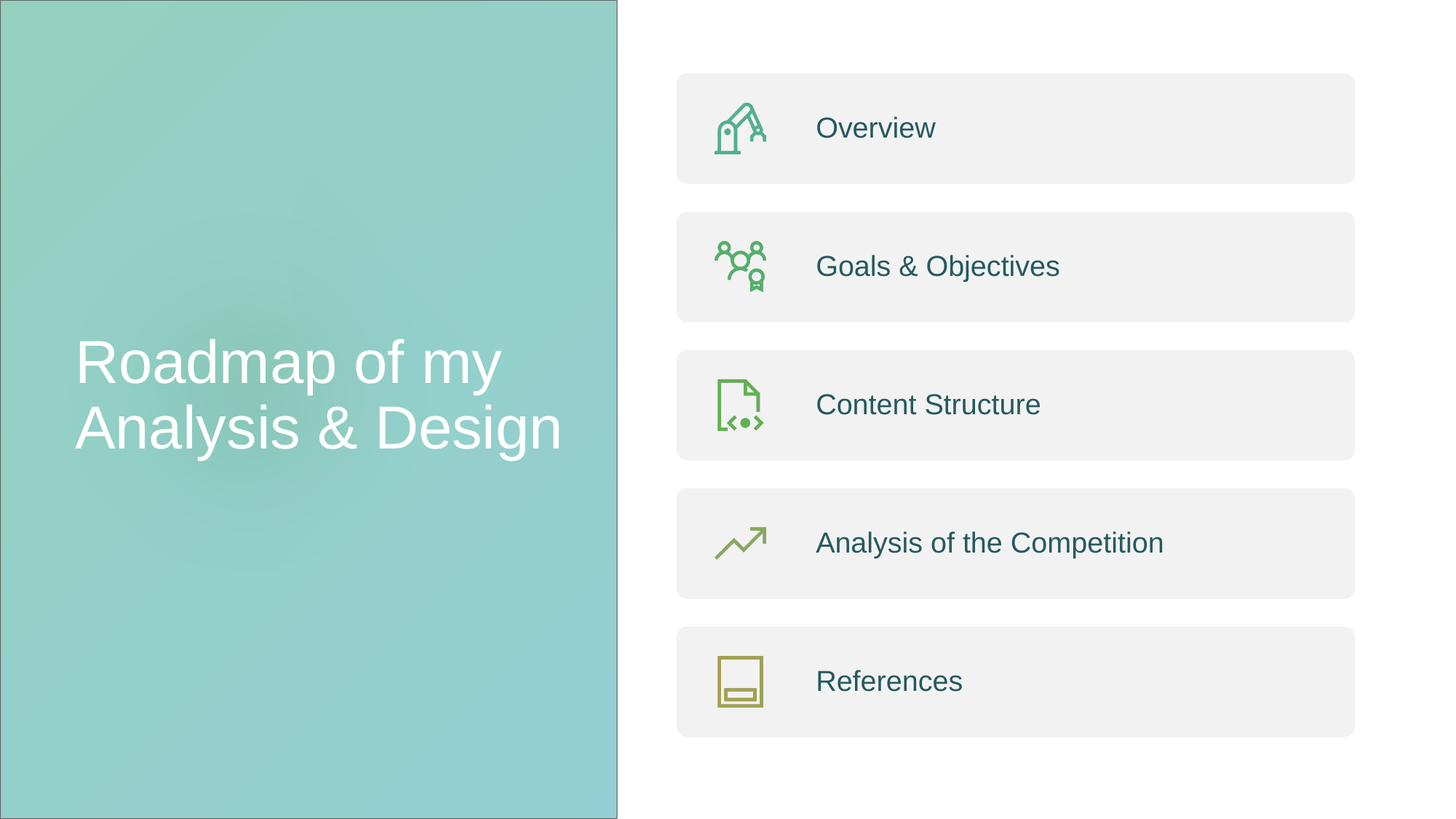

Overview
Goals & Objectives
Content Structure
Analysis of the Competition
References

# Roadmap of my Analysis & Design